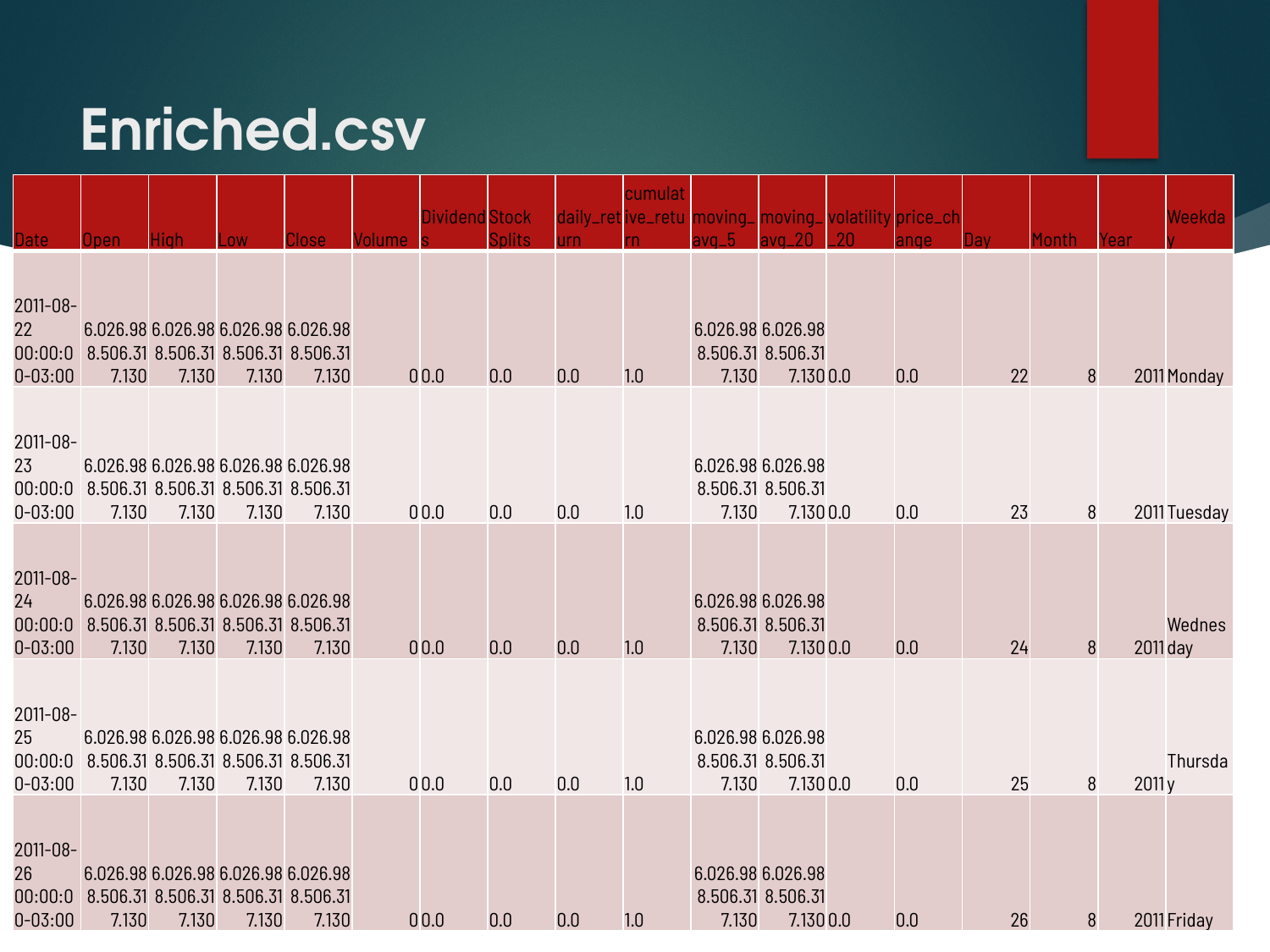

# Enriched.csv
| Date | Open | High | Low | Close | Volume | Dividends | Stock Splits | daily\_return | cumulative\_return | moving\_avg\_5 | moving\_avg\_20 | volatility\_20 | price\_change | Day | Month | Year | Weekday |
| --- | --- | --- | --- | --- | --- | --- | --- | --- | --- | --- | --- | --- | --- | --- | --- | --- | --- |
| 2011-08-22 00:00:00-03:00 | 6.026.988.506.317.130 | 6.026.988.506.317.130 | 6.026.988.506.317.130 | 6.026.988.506.317.130 | 0 | 0.0 | 0.0 | 0.0 | 1.0 | 6.026.988.506.317.130 | 6.026.988.506.317.130 | 0.0 | 0.0 | 22 | 8 | 2011 | Monday |
| 2011-08-23 00:00:00-03:00 | 6.026.988.506.317.130 | 6.026.988.506.317.130 | 6.026.988.506.317.130 | 6.026.988.506.317.130 | 0 | 0.0 | 0.0 | 0.0 | 1.0 | 6.026.988.506.317.130 | 6.026.988.506.317.130 | 0.0 | 0.0 | 23 | 8 | 2011 | Tuesday |
| 2011-08-24 00:00:00-03:00 | 6.026.988.506.317.130 | 6.026.988.506.317.130 | 6.026.988.506.317.130 | 6.026.988.506.317.130 | 0 | 0.0 | 0.0 | 0.0 | 1.0 | 6.026.988.506.317.130 | 6.026.988.506.317.130 | 0.0 | 0.0 | 24 | 8 | 2011 | Wednesday |
| 2011-08-25 00:00:00-03:00 | 6.026.988.506.317.130 | 6.026.988.506.317.130 | 6.026.988.506.317.130 | 6.026.988.506.317.130 | 0 | 0.0 | 0.0 | 0.0 | 1.0 | 6.026.988.506.317.130 | 6.026.988.506.317.130 | 0.0 | 0.0 | 25 | 8 | 2011 | Thursday |
| 2011-08-26 00:00:00-03:00 | 6.026.988.506.317.130 | 6.026.988.506.317.130 | 6.026.988.506.317.130 | 6.026.988.506.317.130 | 0 | 0.0 | 0.0 | 0.0 | 1.0 | 6.026.988.506.317.130 | 6.026.988.506.317.130 | 0.0 | 0.0 | 26 | 8 | 2011 | Friday |